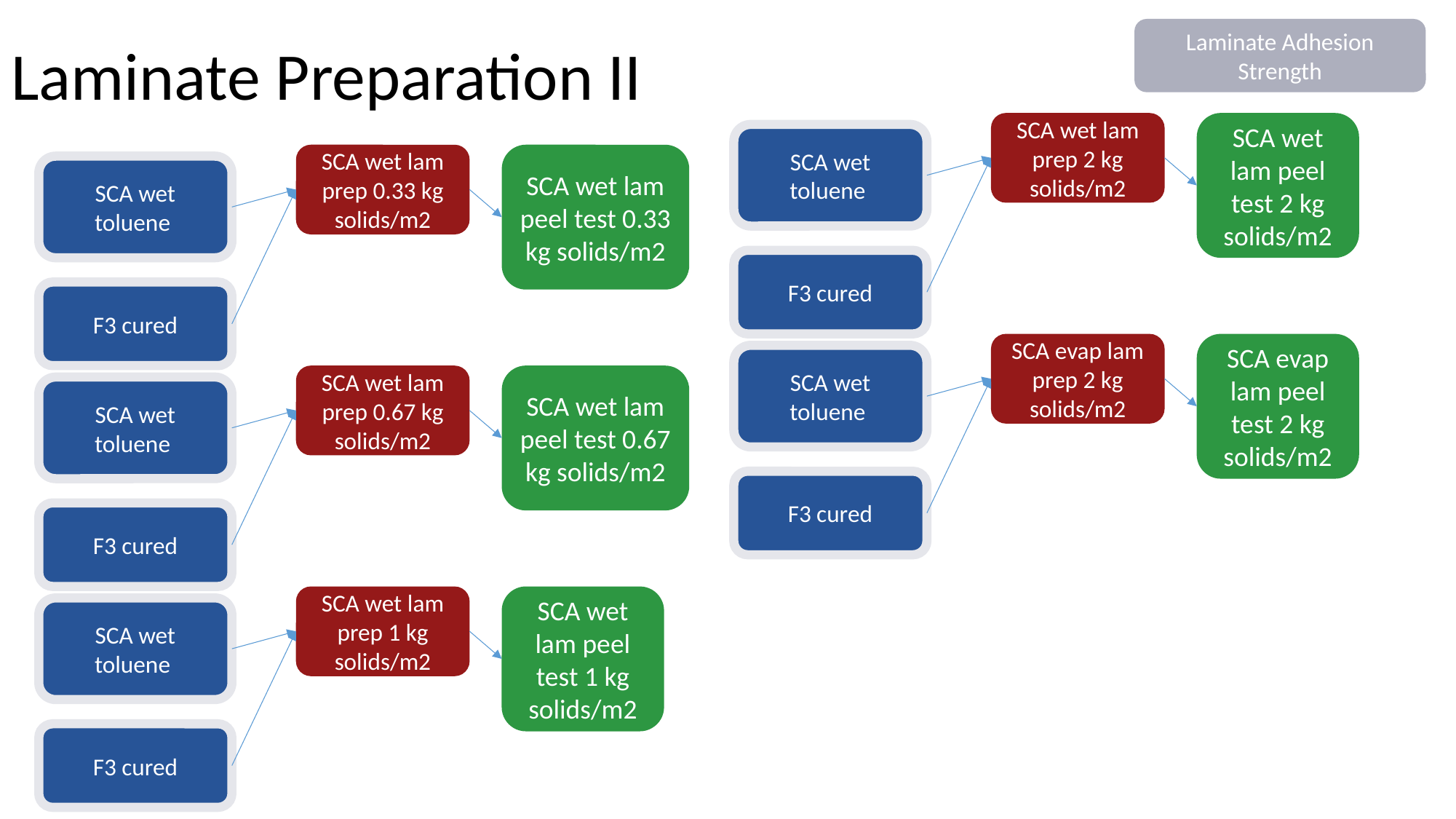

# Laminate Preparation II
Laminate Adhesion Strength
SCA wet lam peel test 2 kg solids/m2
SCA wet lam prep 2 kg solids/m2
SCA wet toluene
SCA wet lam peel test 0.33 kg solids/m2
SCA wet lam prep 0.33 kg solids/m2
SCA wet toluene
F3 cured
F3 cured
SCA evap lam peel test 2 kg solids/m2
SCA evap lam prep 2 kg solids/m2
SCA wet toluene
SCA wet lam peel test 0.67 kg solids/m2
SCA wet lam prep 0.67 kg solids/m2
SCA wet toluene
F3 cured
F3 cured
SCA wet lam peel test 1 kg solids/m2
SCA wet lam prep 1 kg solids/m2
SCA wet toluene
F3 cured